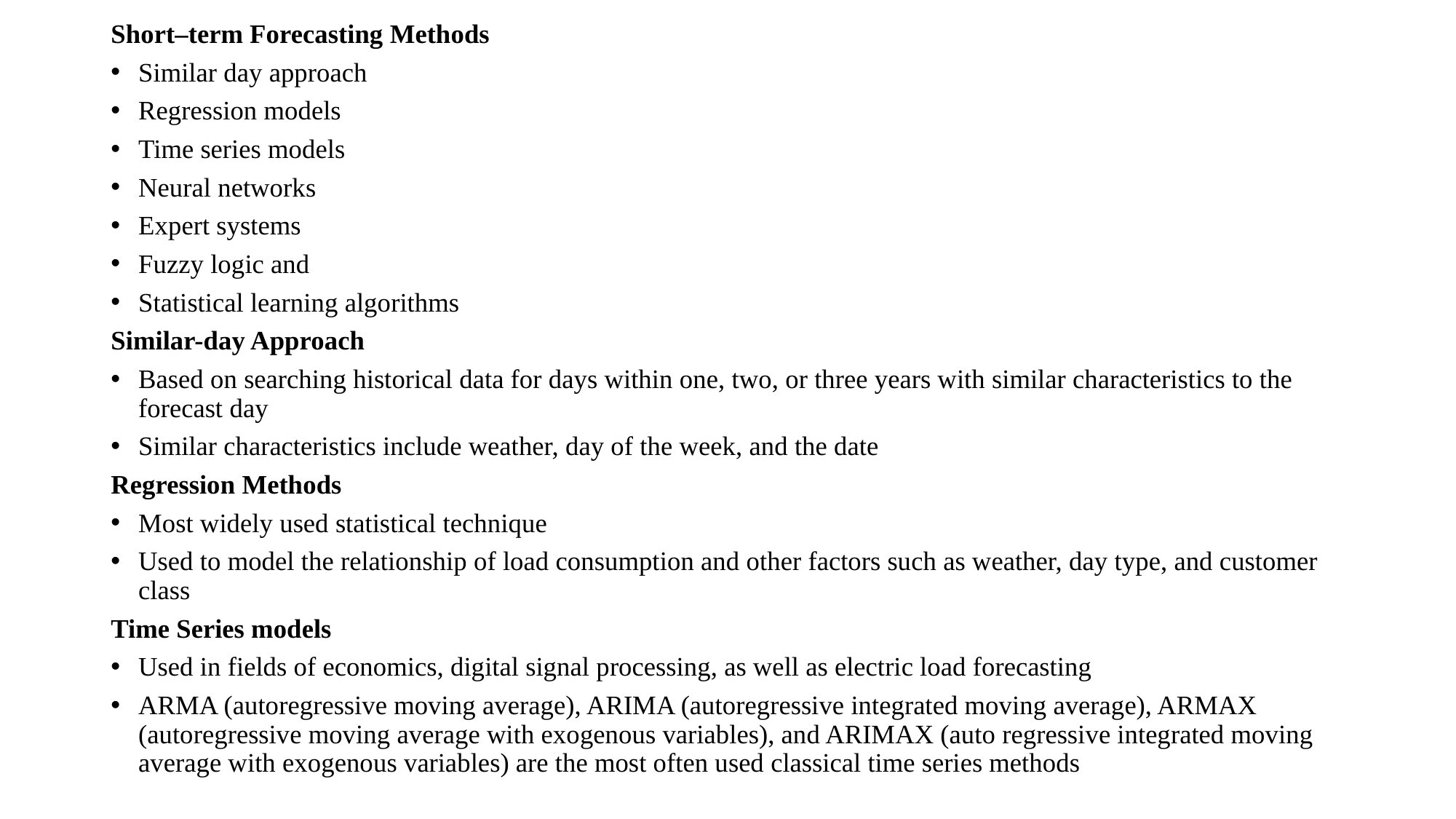

Short–term Forecasting Methods
Similar day approach
Regression models
Time series models
Neural networks
Expert systems
Fuzzy logic and
Statistical learning algorithms
Similar-day Approach
Based on searching historical data for days within one, two, or three years with similar characteristics to the forecast day
Similar characteristics include weather, day of the week, and the date
Regression Methods
Most widely used statistical technique
Used to model the relationship of load consumption and other factors such as weather, day type, and customer class
Time Series models
Used in fields of economics, digital signal processing, as well as electric load forecasting
ARMA (autoregressive moving average), ARIMA (autoregressive integrated moving average), ARMAX (autoregressive moving average with exogenous variables), and ARIMAX (auto regressive integrated moving average with exogenous variables) are the most often used classical time series methods